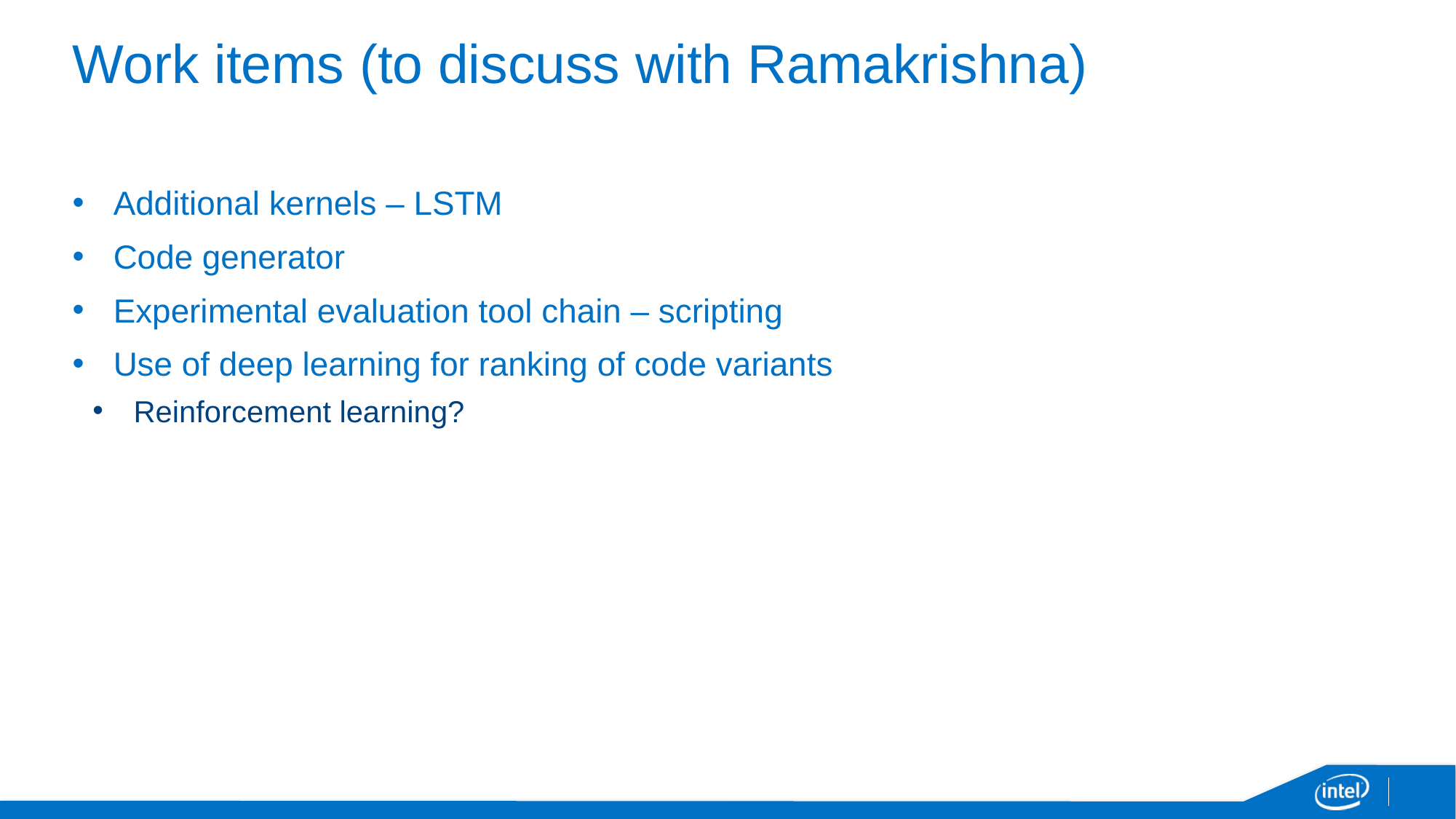

# Work items (to discuss with Ramakrishna)
Additional kernels – LSTM
Code generator
Experimental evaluation tool chain – scripting
Use of deep learning for ranking of code variants
Reinforcement learning?